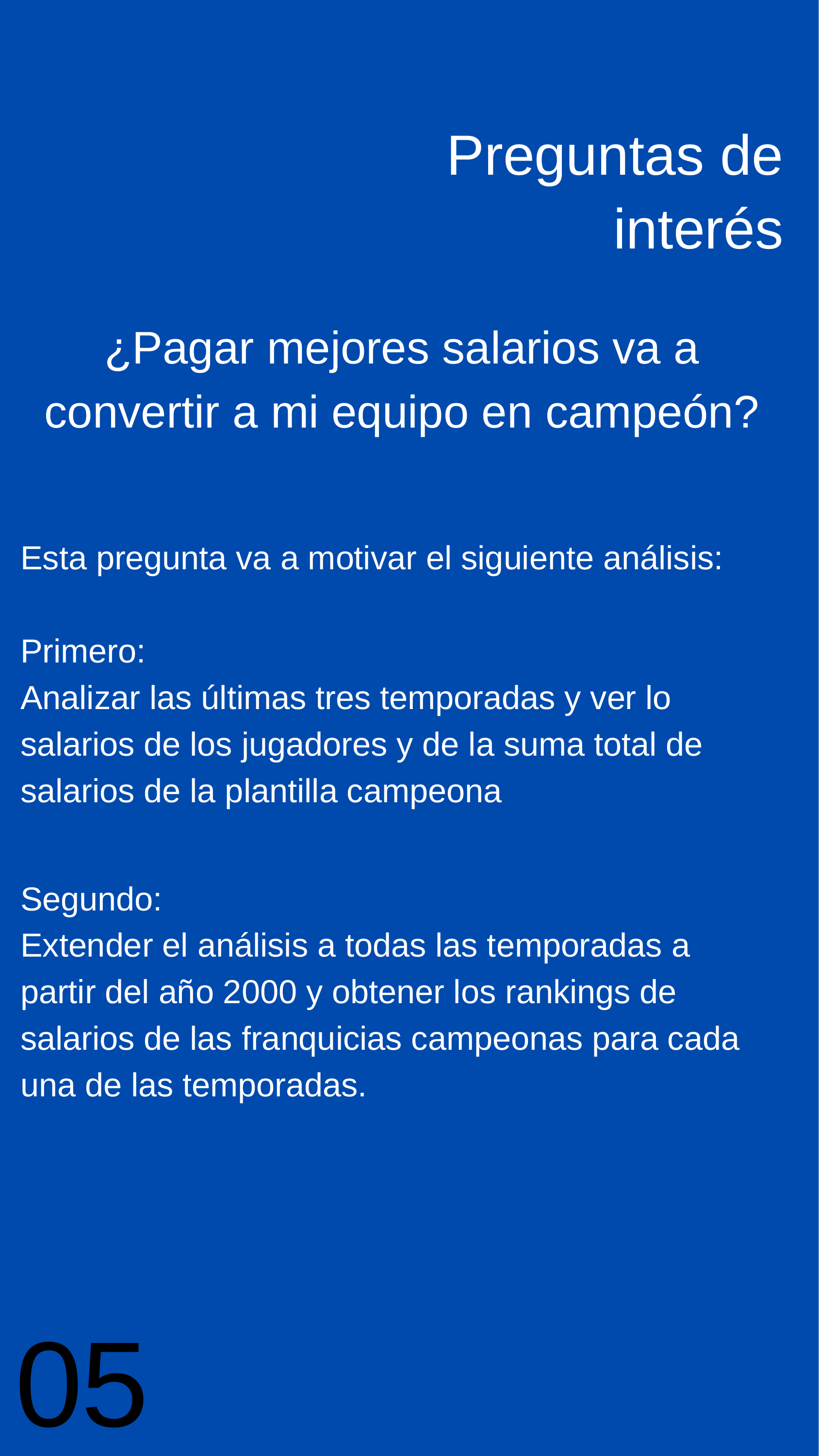

Preguntas de interés
¿Pagar mejores salarios va a convertir a mi equipo en campeón?

Esta pregunta va a motivar el siguiente análisis:

Primero:
Analizar las últimas tres temporadas y ver lo salarios de los jugadores y de la suma total de salarios de la plantilla campeona
Segundo:
Extender el análisis a todas las temporadas a partir del año 2000 y obtener los rankings de salarios de las franquicias campeonas para cada una de las temporadas.
05